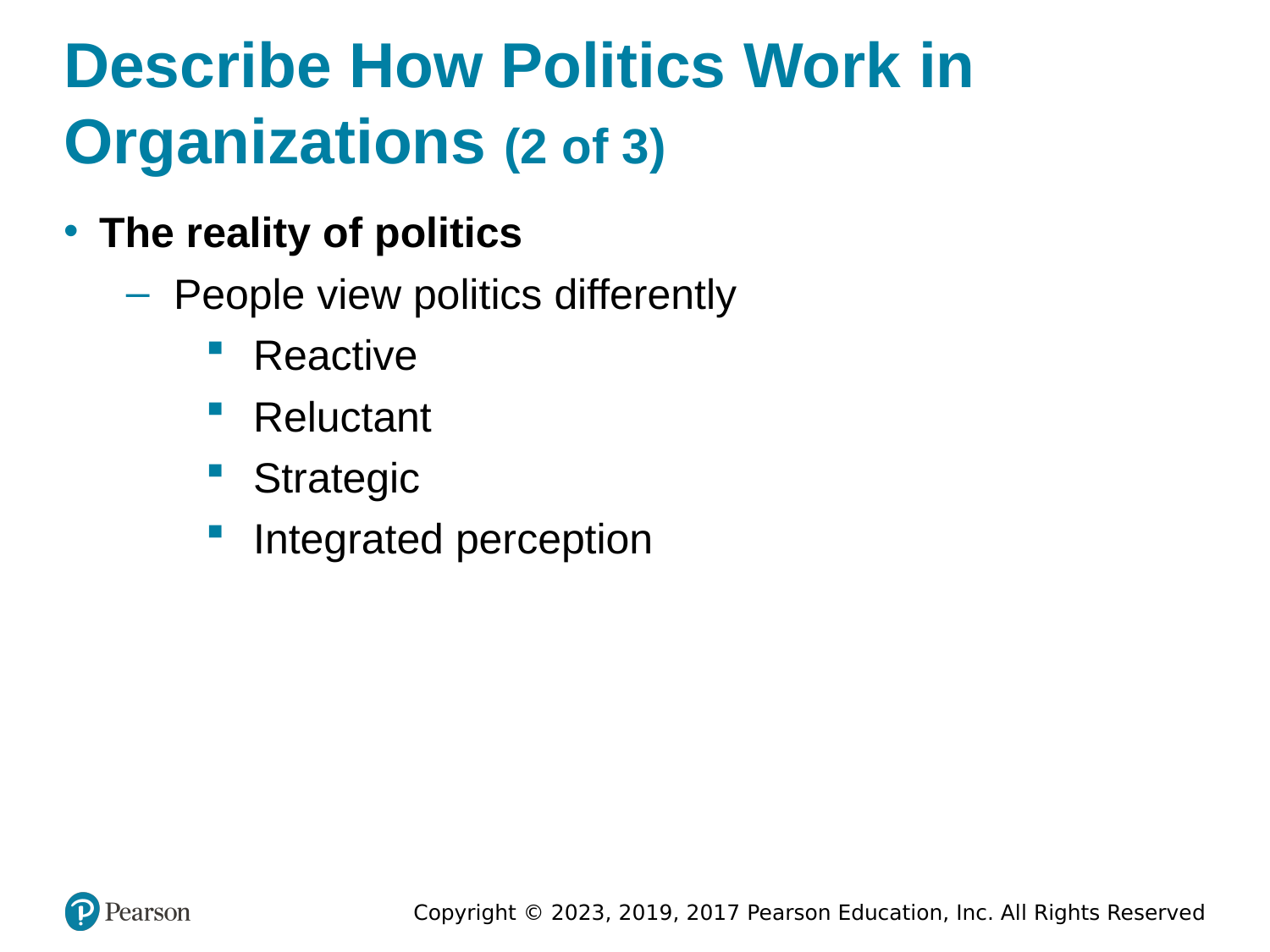

# Describe How Politics Work in Organizations (2 of 3)
The reality of politics
People view politics differently
Reactive
Reluctant
Strategic
Integrated perception